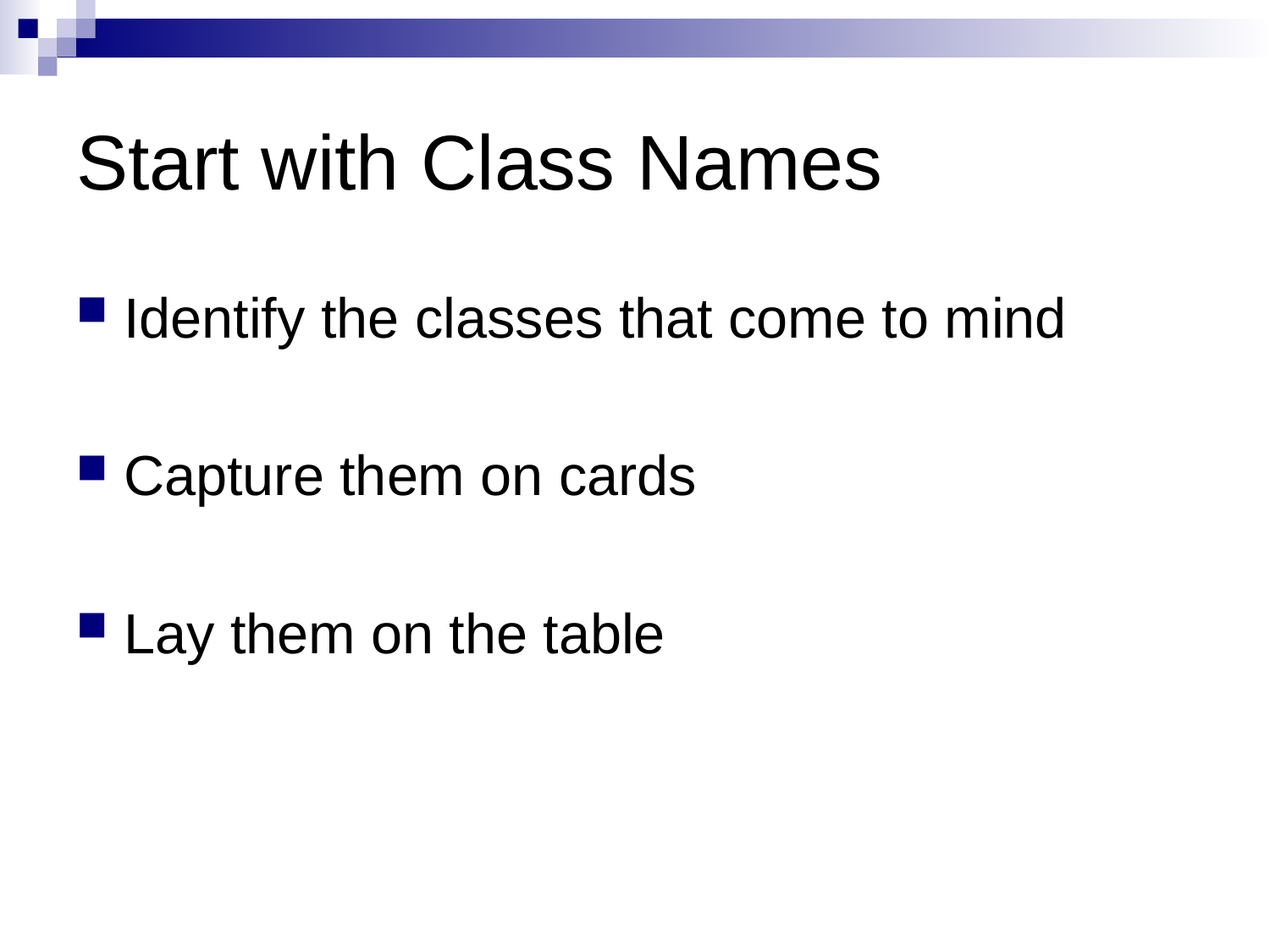

# Start with Class Names
Identify the classes that come to mind

Capture them on cards

Lay them on the table